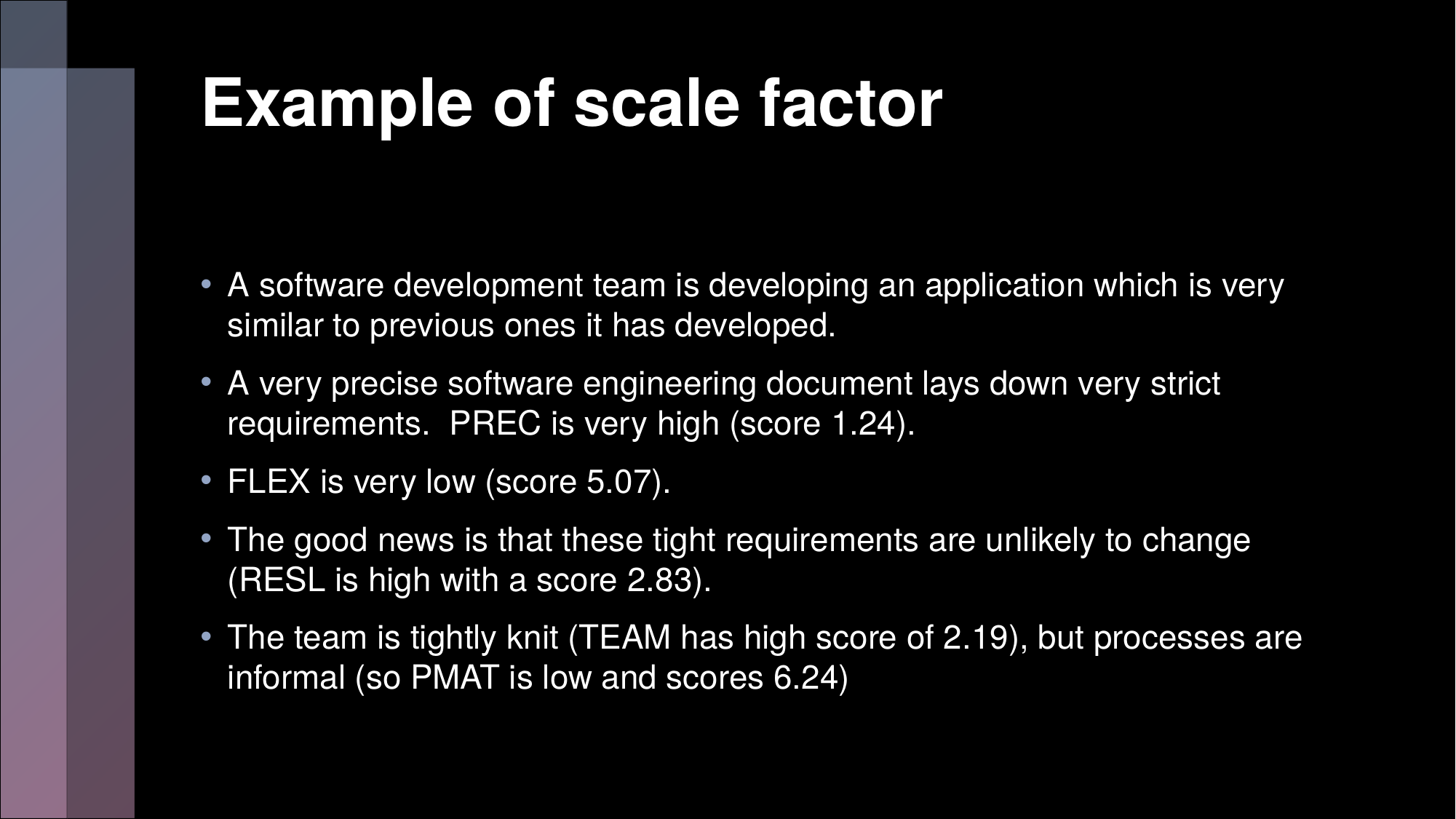

# Example of scale factor

A software development team is developing an application which is very similar to previous ones it has developed.
A very precise software engineering document lays down very strict requirements.  PREC is very high (score 1.24).
FLEX is very low (score 5.07).
The good news is that these tight requirements are unlikely to change (RESL is high with a score 2.83).
The team is tightly knit (TEAM has high score of 2.19), but processes are informal (so PMAT is low and scores 6.24)